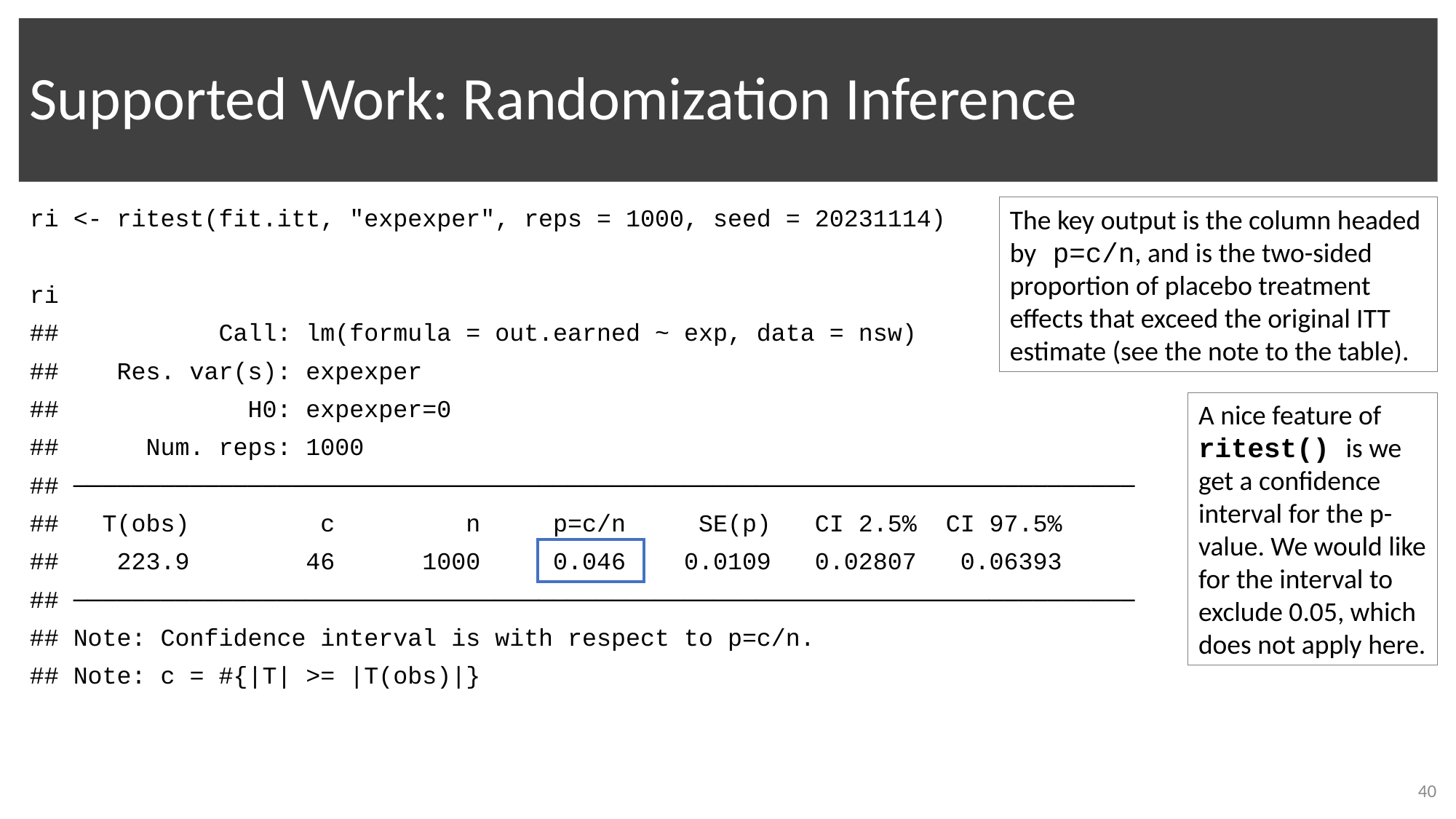

# Supported Work: Randomization Inference
ri <- ritest(fit.itt, "expexper", reps = 1000, seed = 20231114)

ri
##           Call: lm(formula = out.earned ~ exp, data = nsw)
##    Res. var(s): expexper
##             H0: expexper=0
##      Num. reps: 1000
## ─────────────────────────────────────────────────────────────────────────
##   T(obs)         c         n     p=c/n     SE(p)   CI 2.5%  CI 97.5%
##    223.9        46      1000     0.046    0.0109   0.02807   0.06393
## ─────────────────────────────────────────────────────────────────────────
## Note: Confidence interval is with respect to p=c/n.
## Note: c = #{|T| >= |T(obs)|}
The key output is the column headed by p=c/n, and is the two-sided proportion of placebo treatment effects that exceed the original ITT estimate (see the note to the table).
A nice feature of ritest() is we get a confidence interval for the p-value. We would like for the interval to exclude 0.05, which does not apply here.

40